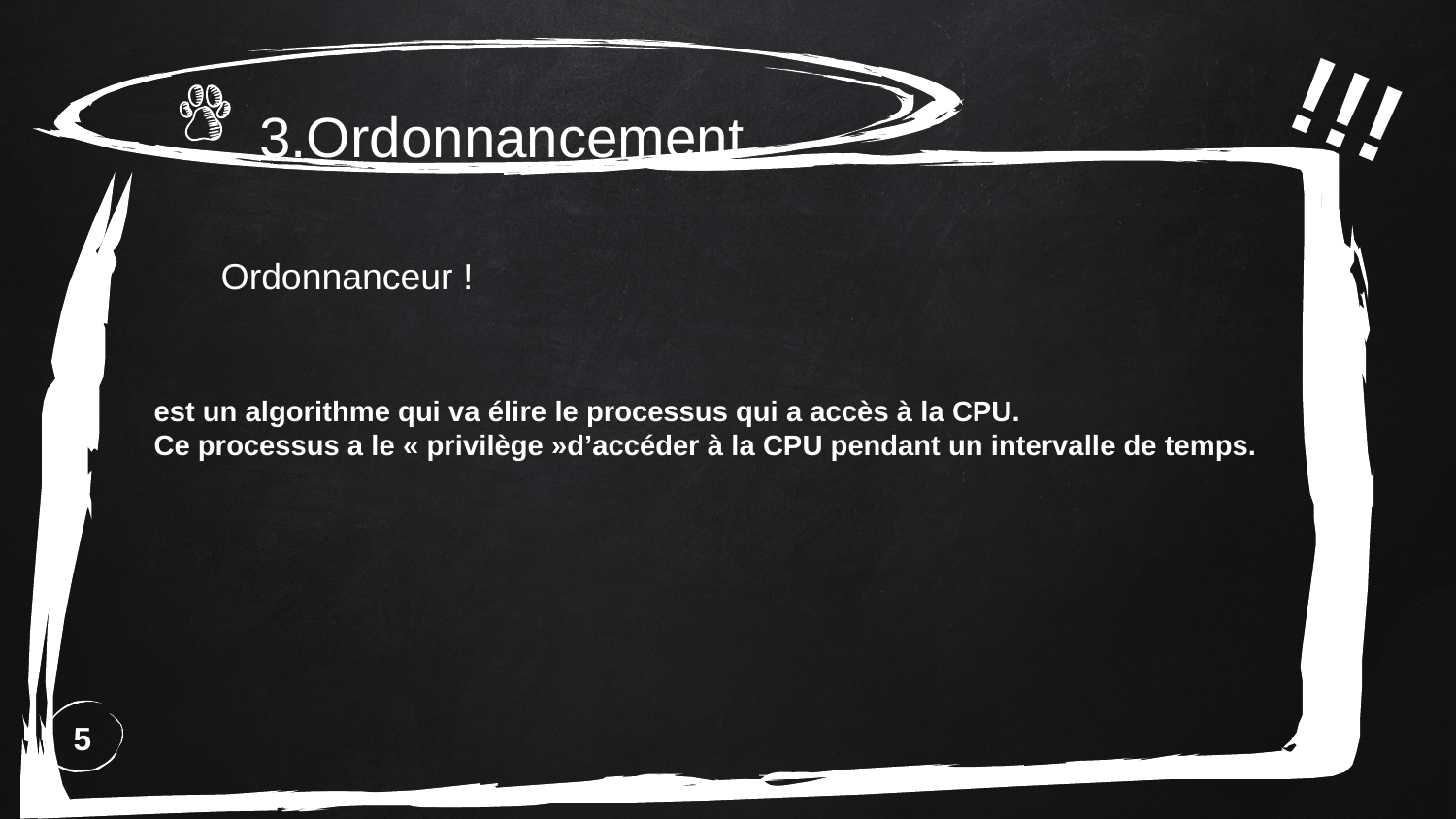

3.Ordonnancement

!!!

Ordonnanceur !
est un algorithme qui va élire le processus qui a accès à la CPU.
Ce processus a le « privilège »d’accéder à la CPU pendant un intervalle de temps.

5